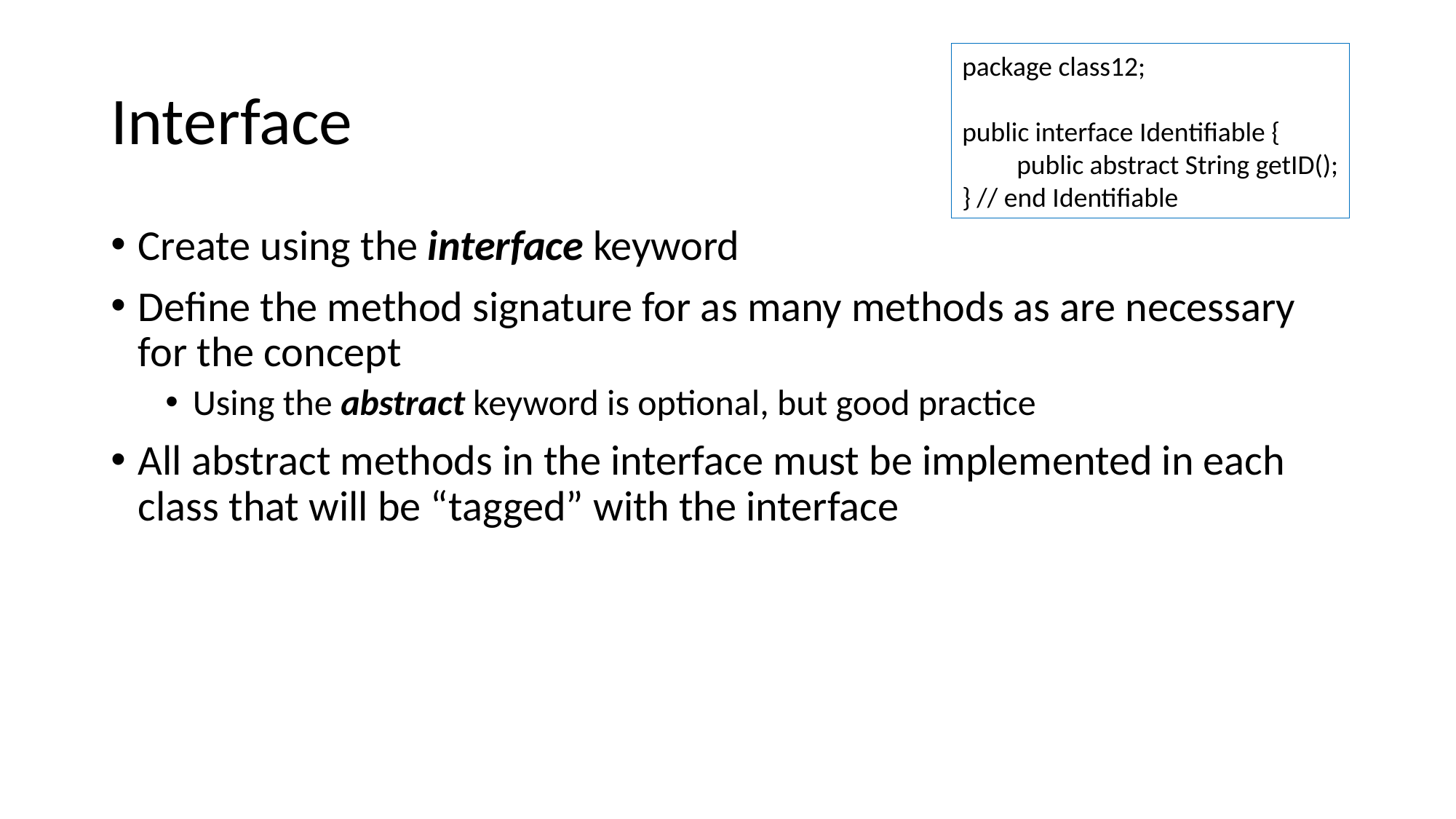

# Interface
package class12;

public interface Identifiable {
public abstract String getID();
} // end Identifiable
Create using the interface keyword
Define the method signature for as many methods as are necessary for the concept
Using the abstract keyword is optional, but good practice
All abstract methods in the interface must be implemented in each class that will be “tagged” with the interface